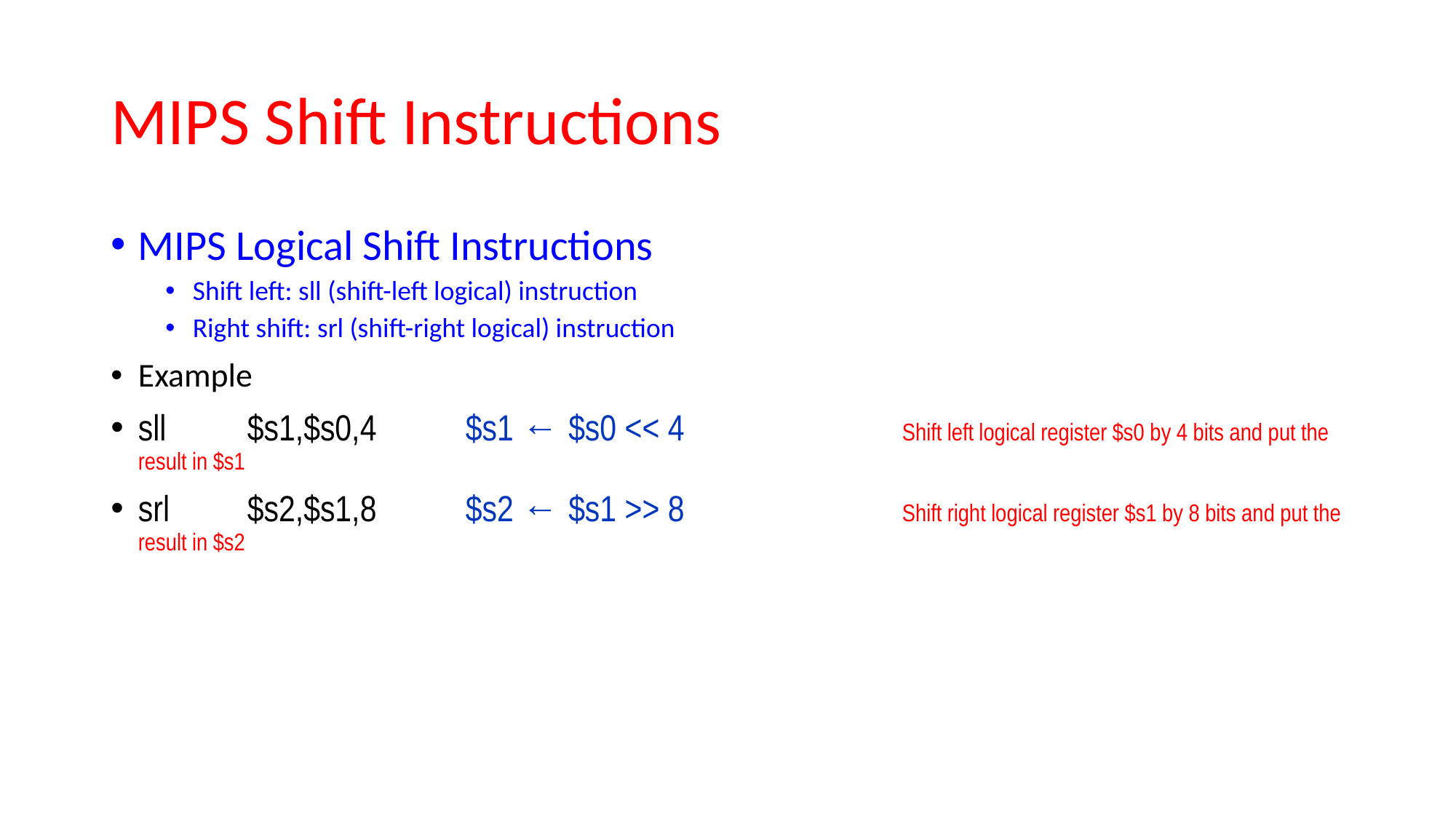

# MIPS Shift Instructions
MIPS Logical Shift Instructions
Shift left: sll (shift-left logical) instruction
Right shift: srl (shift-right logical) instruction
Example
sll	$s1,$s0,4	$s1 ← $s0 << 4		Shift left logical register $s0 by 4 bits and put the result in $s1
srl	$s2,$s1,8	$s2 ← $s1 >> 8		Shift right logical register $s1 by 8 bits and put the result in $s2